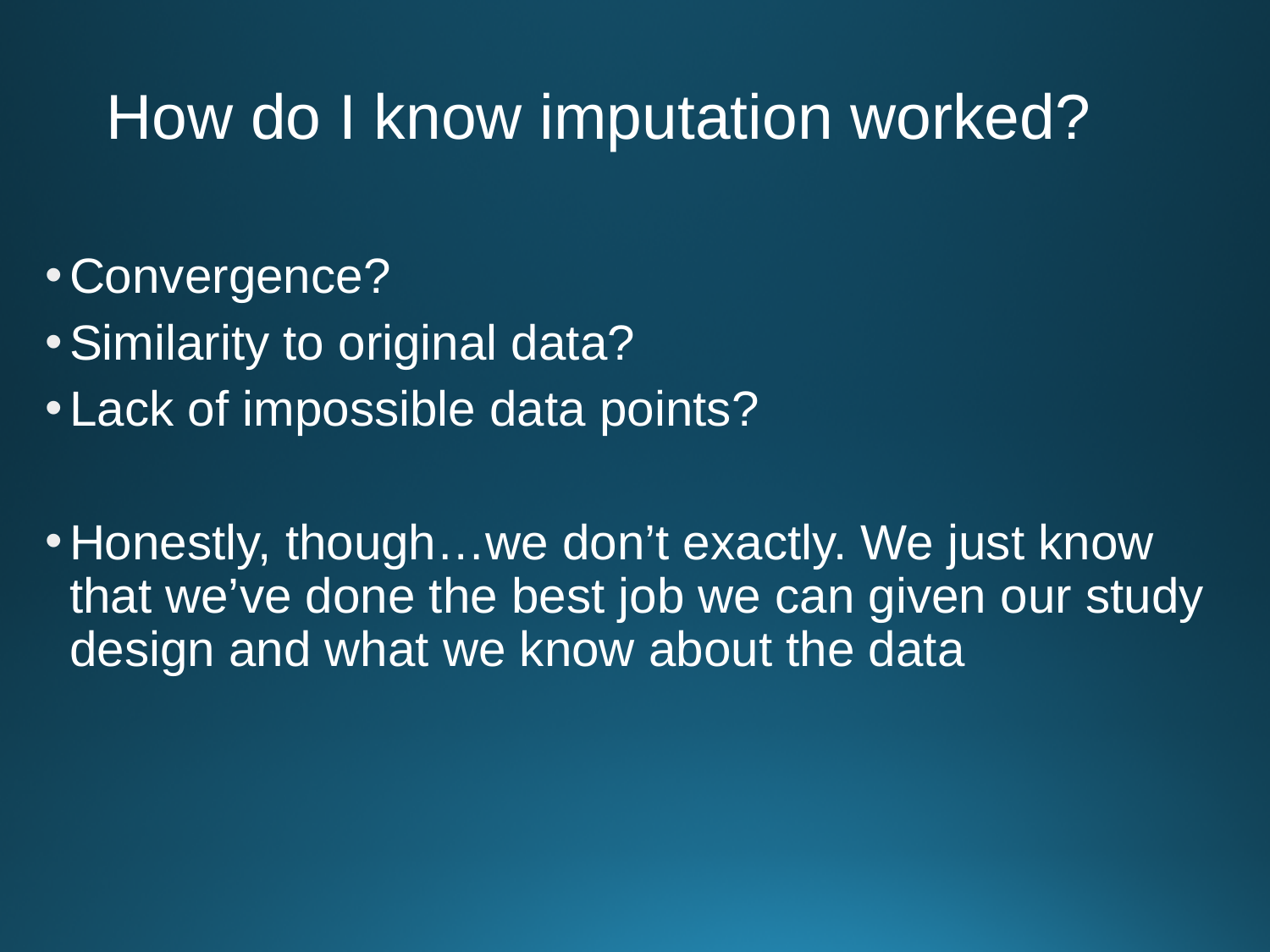

# How do I know imputation worked?
Convergence?
Similarity to original data?
Lack of impossible data points?

Honestly, though…we don’t exactly. We just know that we’ve done the best job we can given our study design and what we know about the data